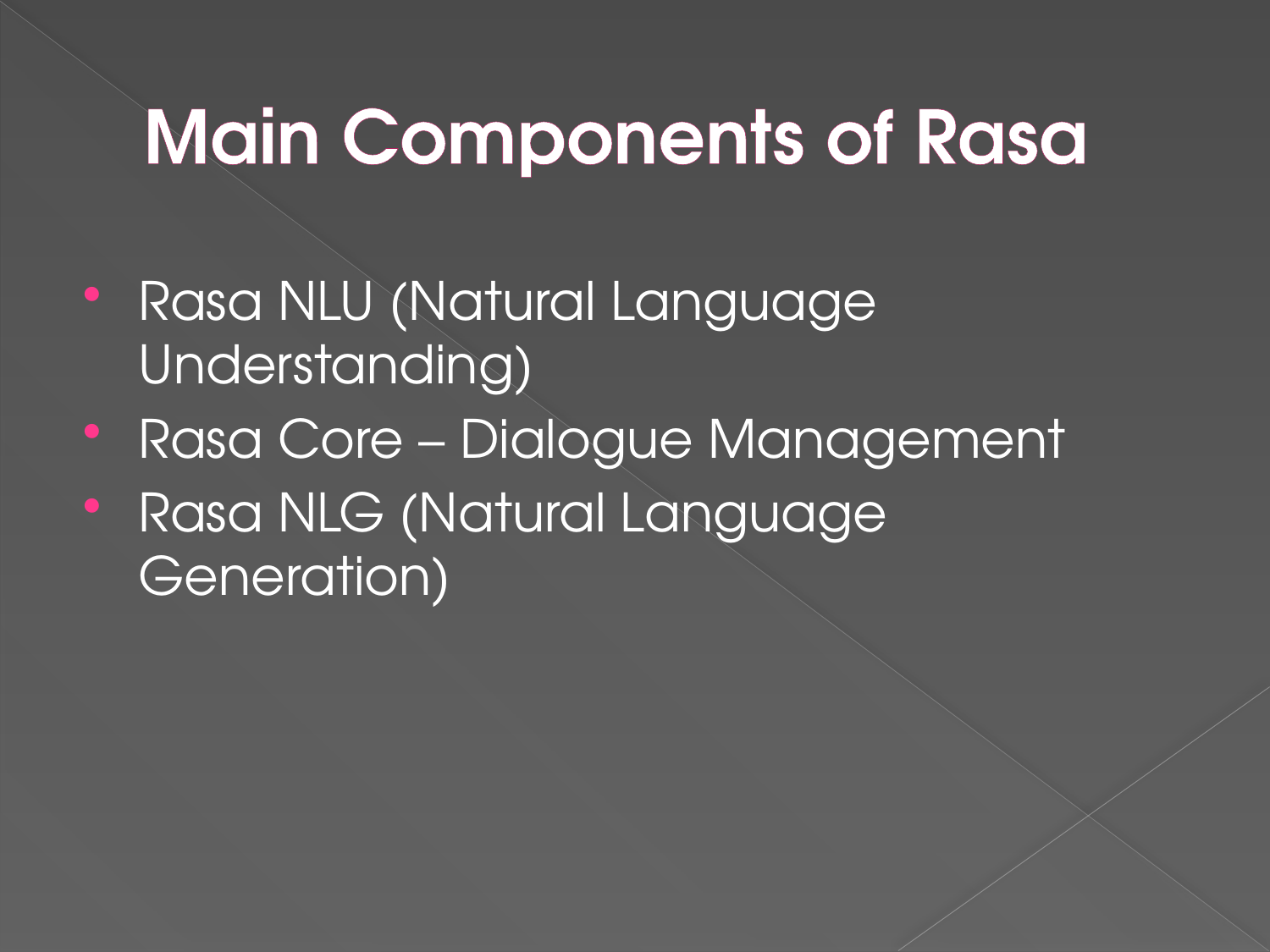

# Main Components of Rasa
Rasa NLU (Natural Language Understanding)
Rasa Core – Dialogue Management
Rasa NLG (Natural Language Generation)